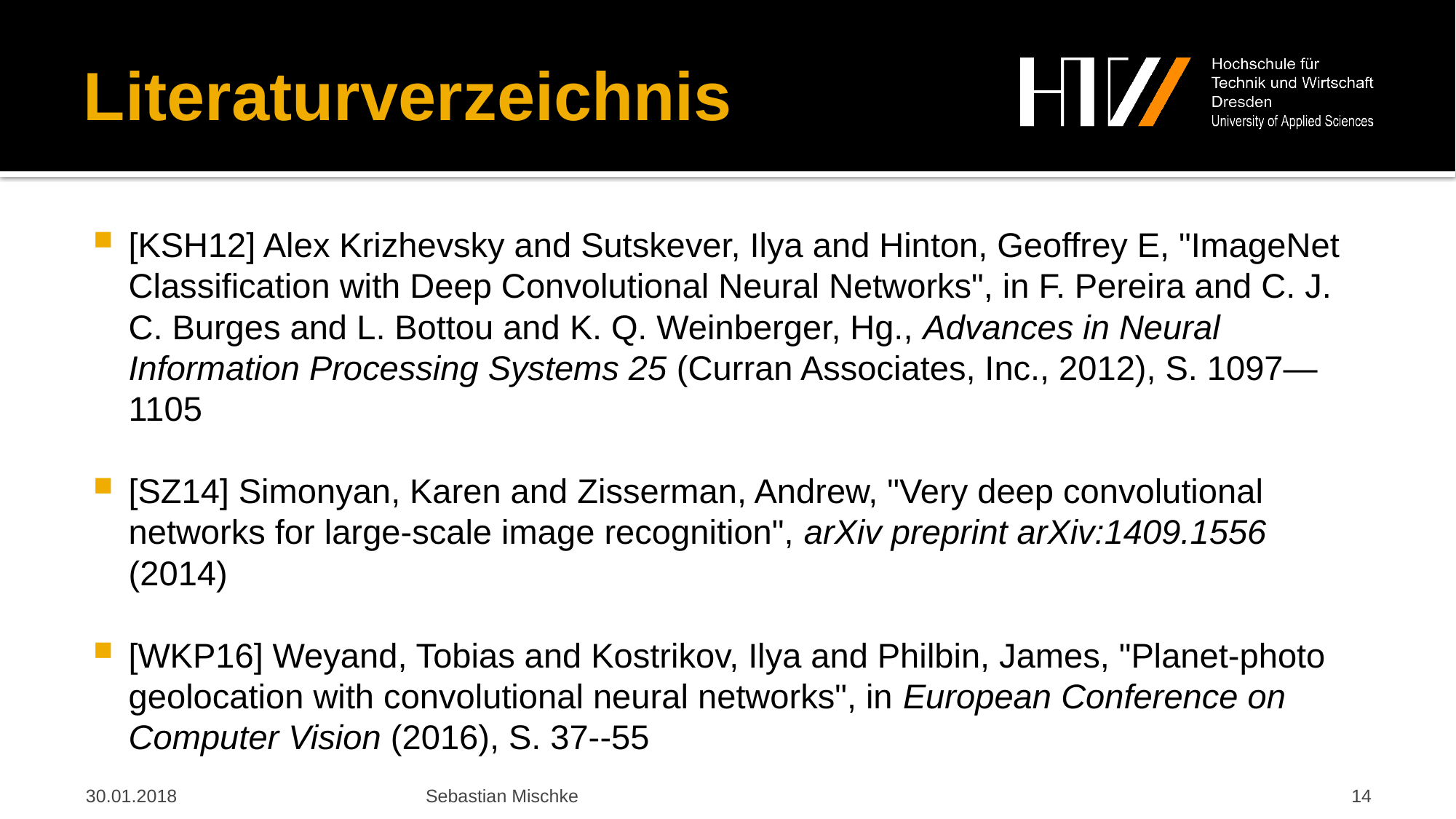

# Literaturverzeichnis
[KSH12] Alex Krizhevsky and Sutskever, Ilya and Hinton, Geoffrey E, "ImageNet Classification with Deep Convolutional Neural Networks", in F. Pereira and C. J. C. Burges and L. Bottou and K. Q. Weinberger, Hg., Advances in Neural Information Processing Systems 25 (Curran Associates, Inc., 2012), S. 1097—1105

[SZ14] Simonyan, Karen and Zisserman, Andrew, "Very deep convolutional networks for large-scale image recognition", arXiv preprint arXiv:1409.1556 (2014)

[WKP16] Weyand, Tobias and Kostrikov, Ilya and Philbin, James, "Planet-photo geolocation with convolutional neural networks", in European Conference on Computer Vision (2016), S. 37--55
30.01.2018
Sebastian Mischke
14